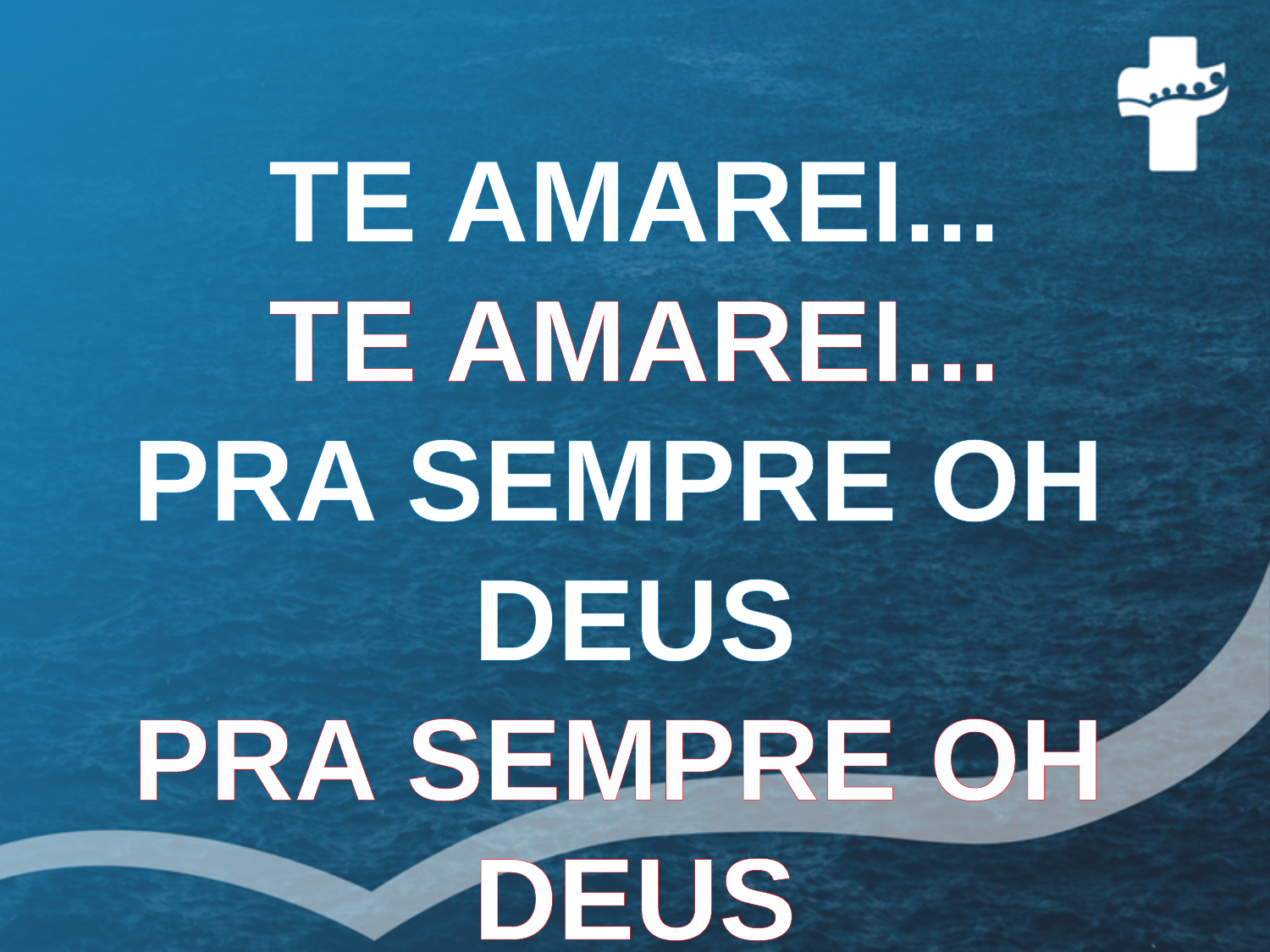

TE AMAREI...
TE AMAREI...
PRA SEMPRE OH  DEUS
PRA SEMPRE OH  DEUS